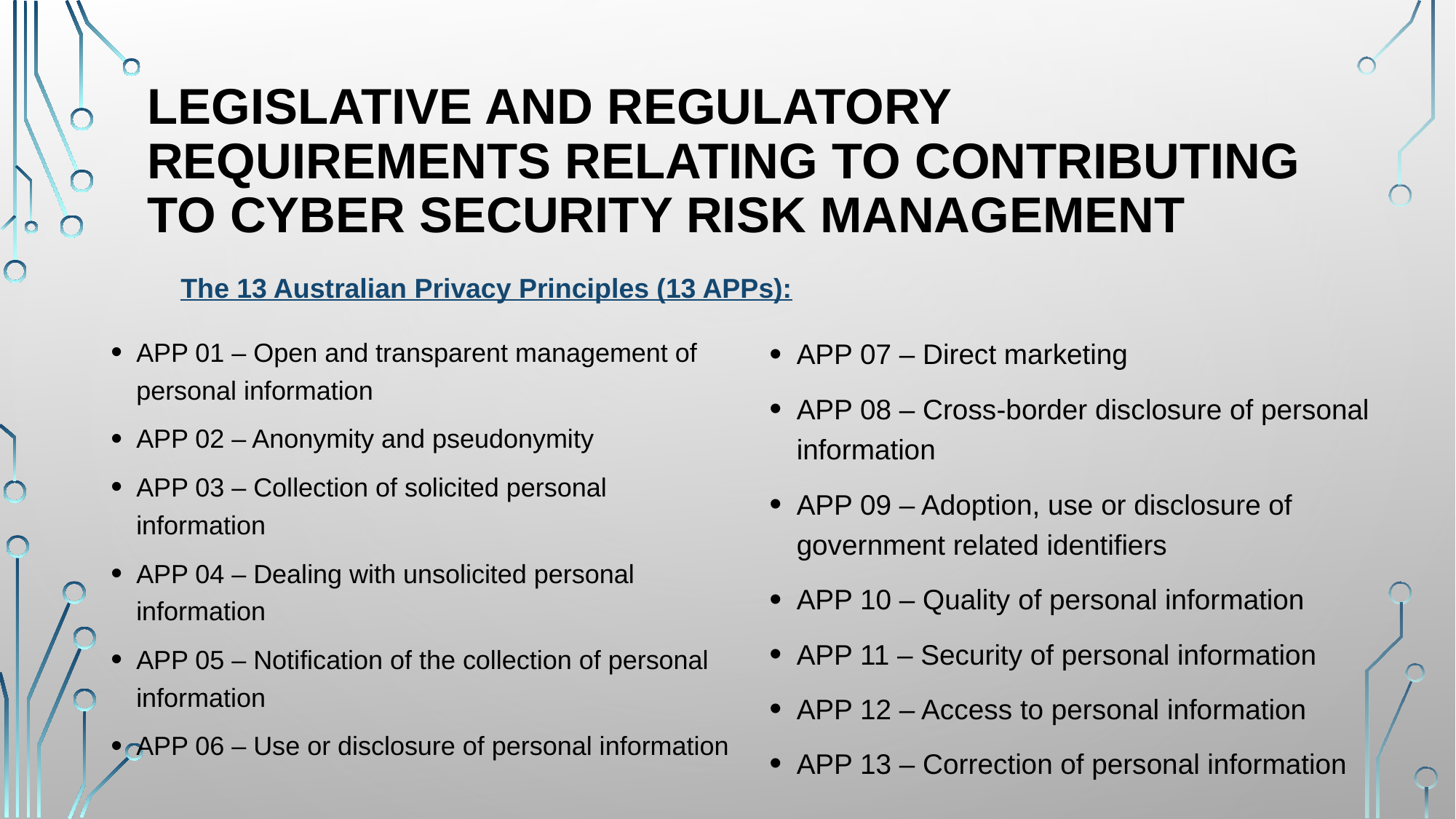

# Legislative and regulatory requirements relating to contributing to cyber security risk management
The 13 Australian Privacy Principles (13 APPs):
APP 01 – Open and transparent management of personal information
APP 02 – Anonymity and pseudonymity
APP 03 – Collection of solicited personal information
APP 04 – Dealing with unsolicited personal information
APP 05 – Notification of the collection of personal information
APP 06 – Use or disclosure of personal information

APP 07 – Direct marketing
APP 08 – Cross-border disclosure of personal information
APP 09 – Adoption, use or disclosure of government related identifiers
APP 10 – Quality of personal information
APP 11 – Security of personal information
APP 12 – Access to personal information
APP 13 – Correction of personal information